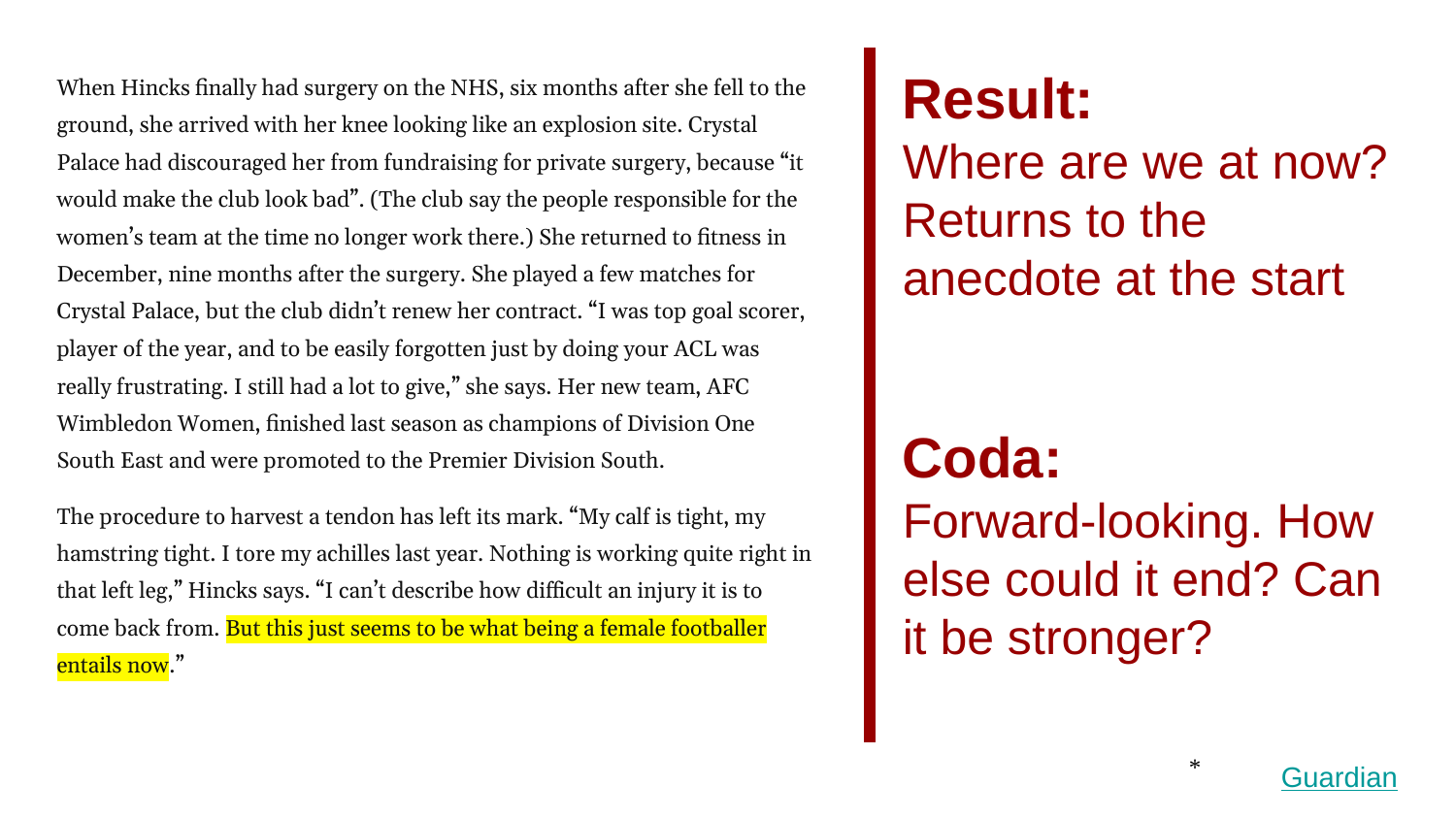

When Hincks finally had surgery on the NHS, six months after she fell to the ground, she arrived with her knee looking like an explosion site. Crystal Palace had discouraged her from fundraising for private surgery, because “it would make the club look bad”. (The club say the people responsible for the women’s team at the time no longer work there.) She returned to fitness in December, nine months after the surgery. She played a few matches for Crystal Palace, but the club didn’t renew her contract. “I was top goal scorer, player of the year, and to be easily forgotten just by doing your ACL was really frustrating. I still had a lot to give,” she says. Her new team, AFC Wimbledon Women, finished last season as champions of Division One South East and were promoted to the Premier Division South.
The procedure to harvest a tendon has left its mark. “My calf is tight, my hamstring tight. I tore my achilles last year. Nothing is working quite right in that left leg,” Hincks says. “I can’t describe how difficult an injury it is to come back from. But this just seems to be what being a female footballer entails now.”

Result:
Where are we at now? Returns to the anecdote at the start

Coda:
Forward-looking. How else could it end? Can it be stronger?
Guardian